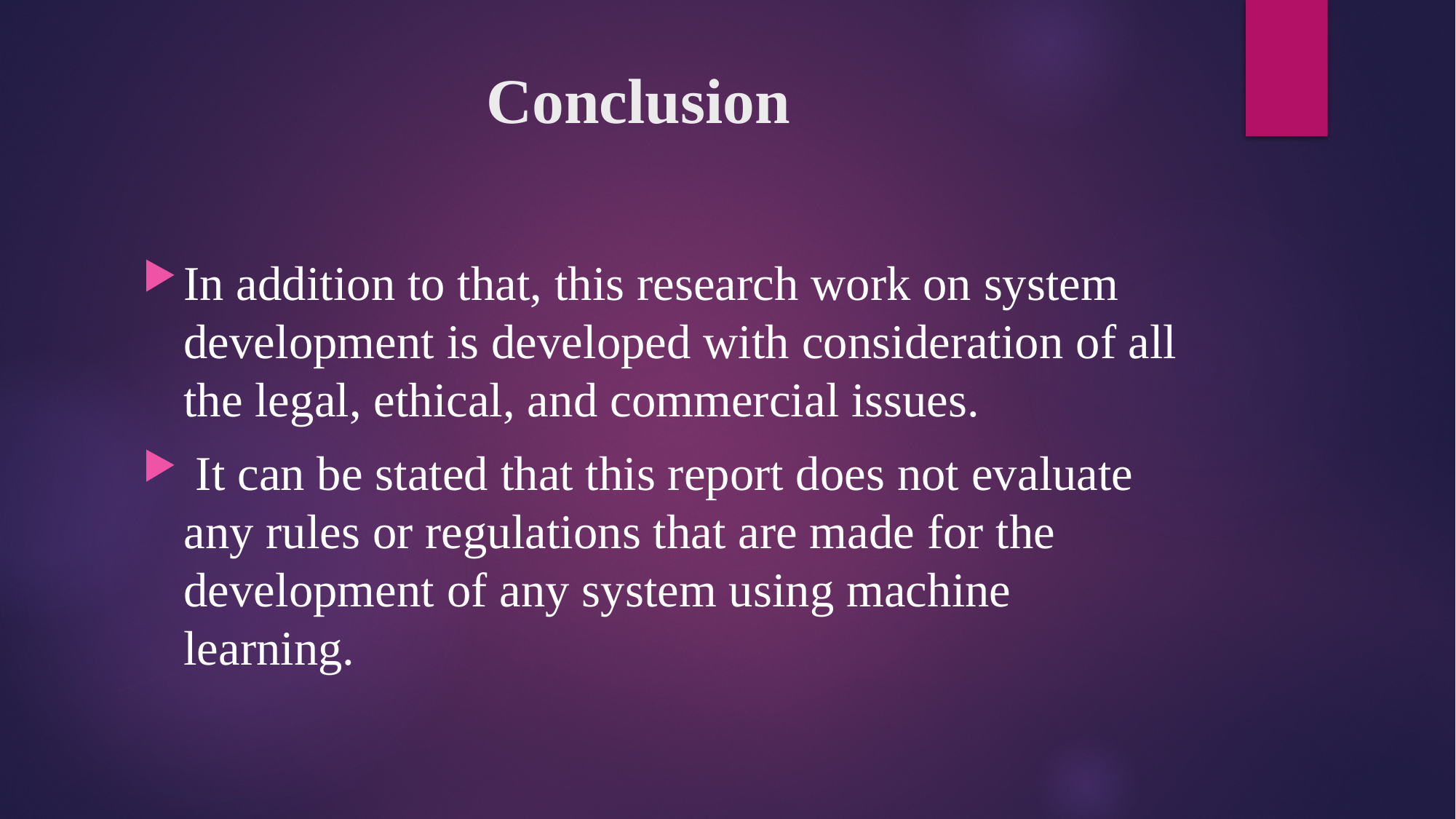

# Conclusion
In addition to that, this research work on system development is developed with consideration of all the legal, ethical, and commercial issues.
 It can be stated that this report does not evaluate any rules or regulations that are made for the development of any system using machine learning.